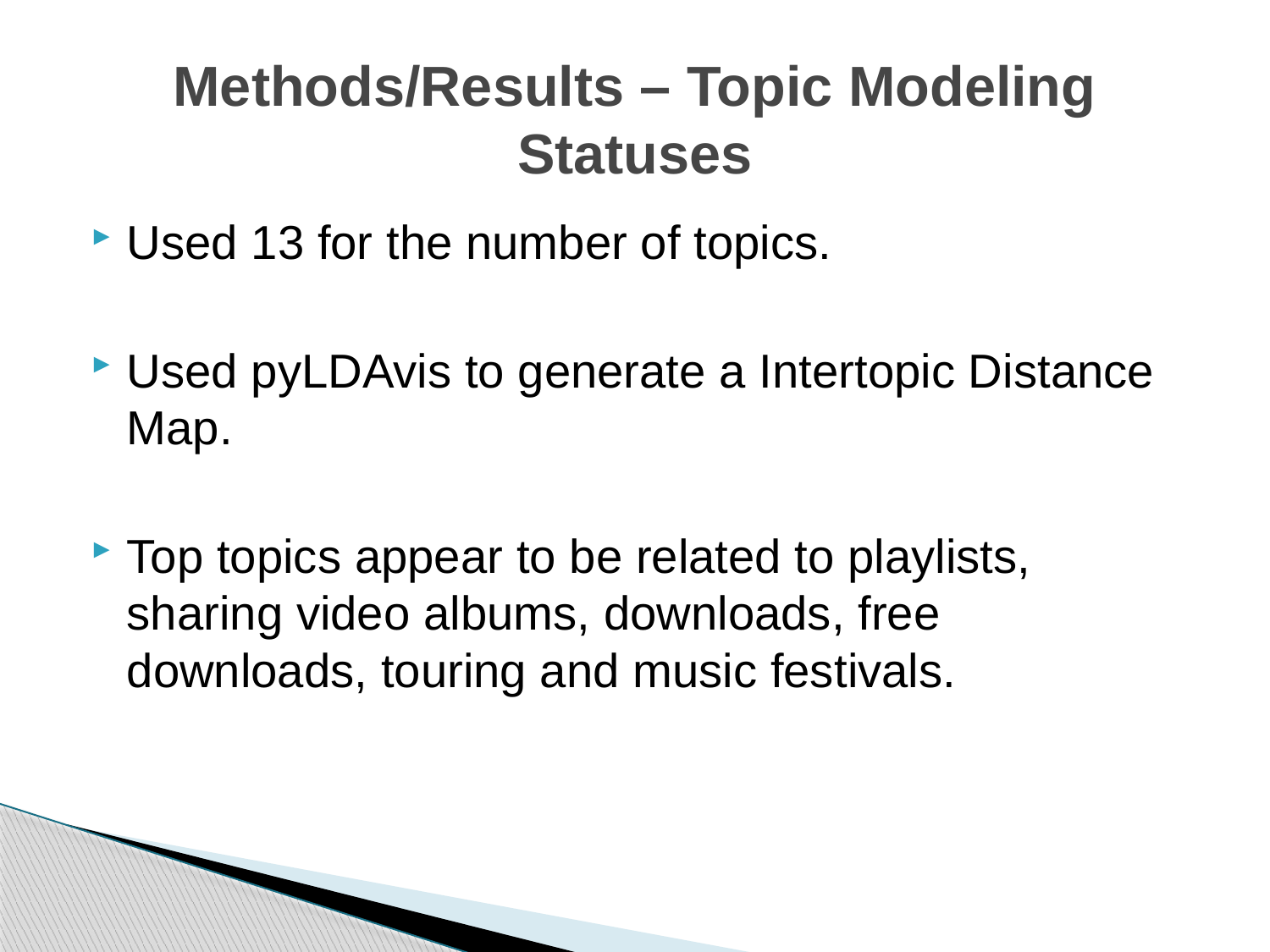

# Methods/Results – Topic Modeling Statuses
Used 13 for the number of topics.

Used pyLDAvis to generate a Intertopic Distance Map.

Top topics appear to be related to playlists, sharing video albums, downloads, free downloads, touring and music festivals.